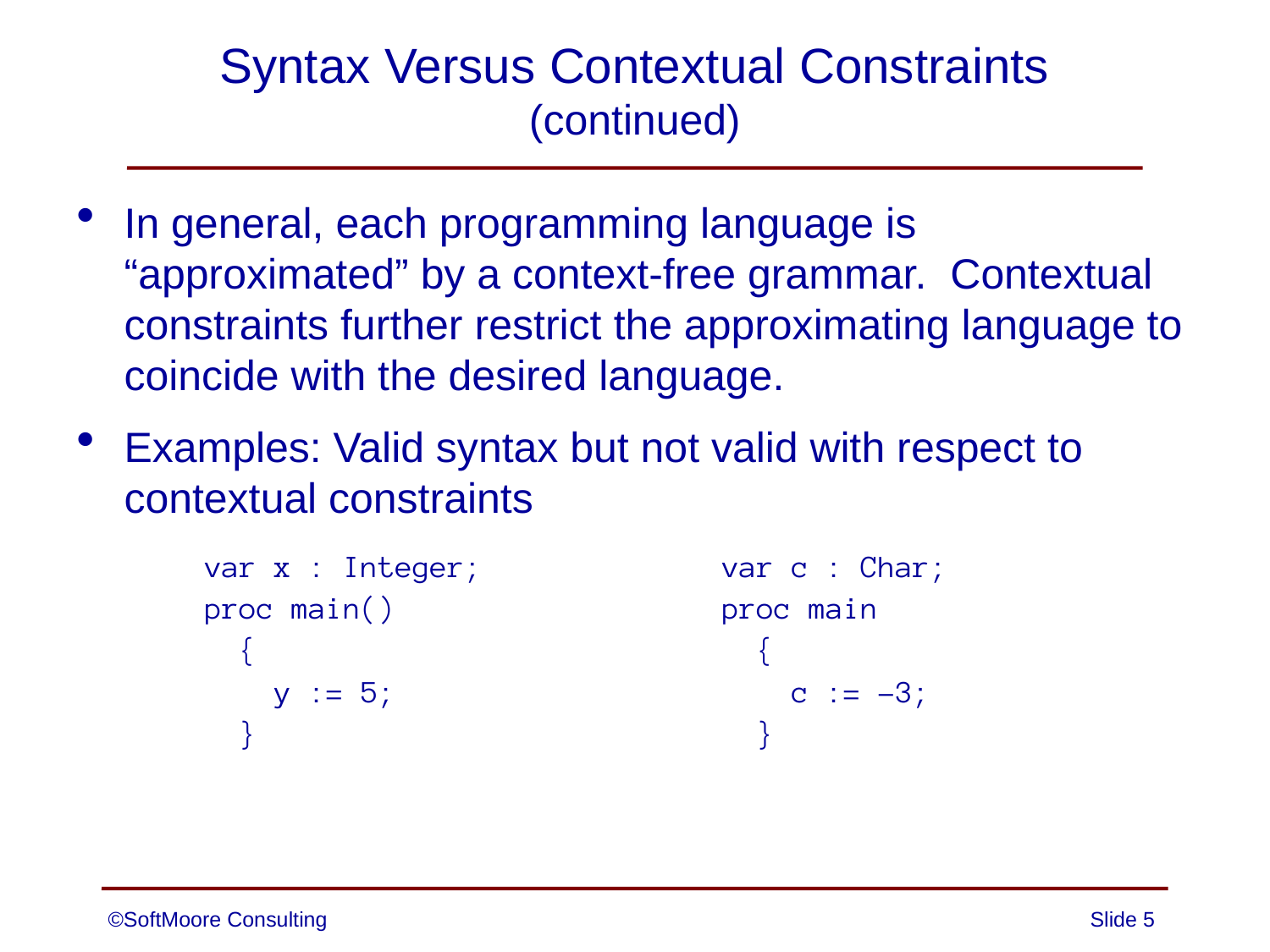

# Syntax Versus Contextual Constraints (continued)
In general, each programming language is “approximated” by a context-free grammar.  Contextual constraints further restrict the approximating language to coincide with the desired language.
Examples: Valid syntax but not valid with respect to contextual constraints
var x : Integer;
proc main()
  {
    y := 5;
  }
var c : Char;
proc main
  {
    c := -3;
  }
©SoftMoore Consulting
Slide 5